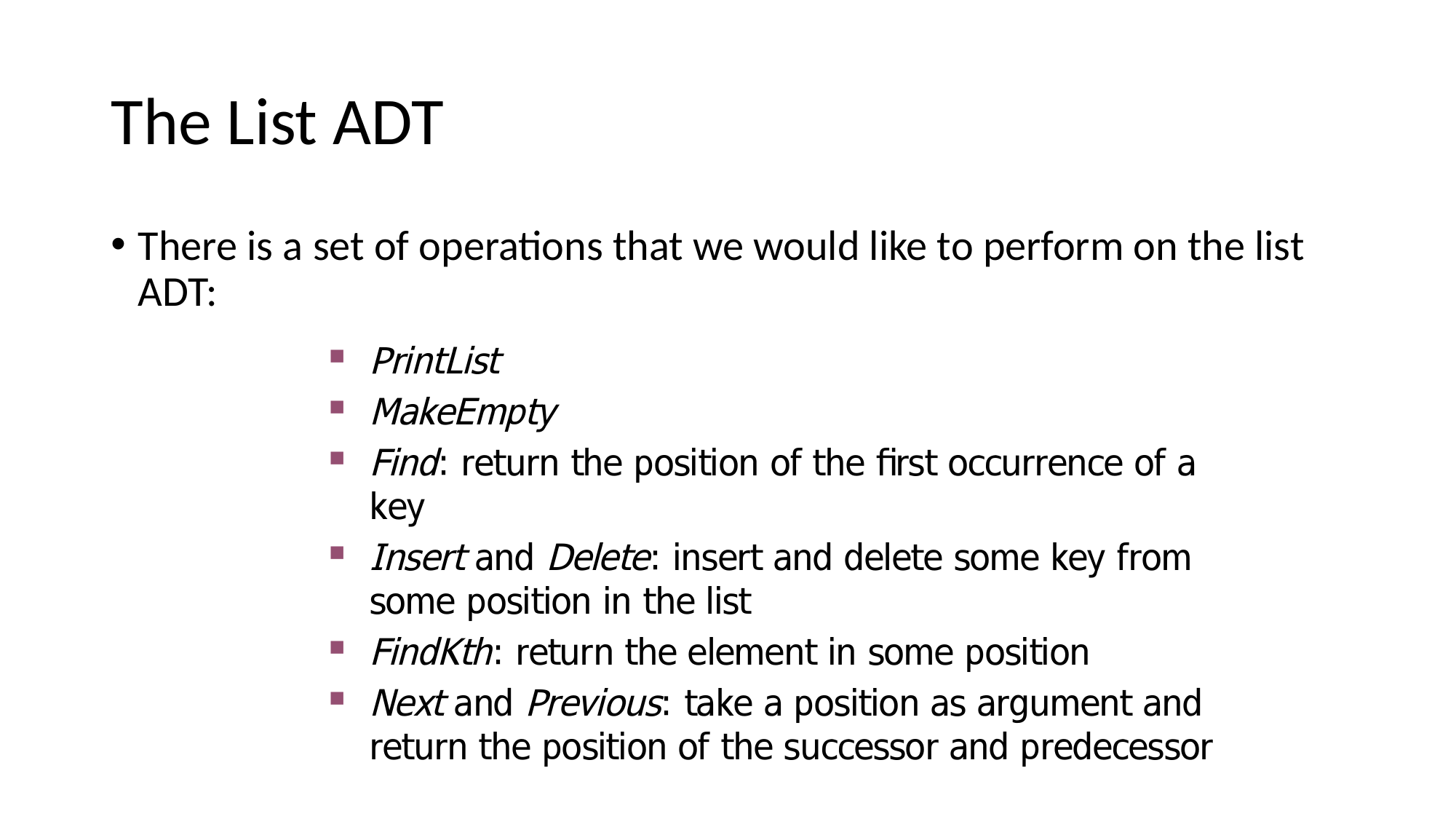

# The List ADT
There is a set of operations that we would like to perform on the list ADT:
PrintList
MakeEmpty
Find: return the position of the first occurrence of a key
Insert and Delete: insert and delete some key from some position in the list
FindKth: return the element in some position
Next and Previous: take a position as argument and return the position of the successor and predecessor